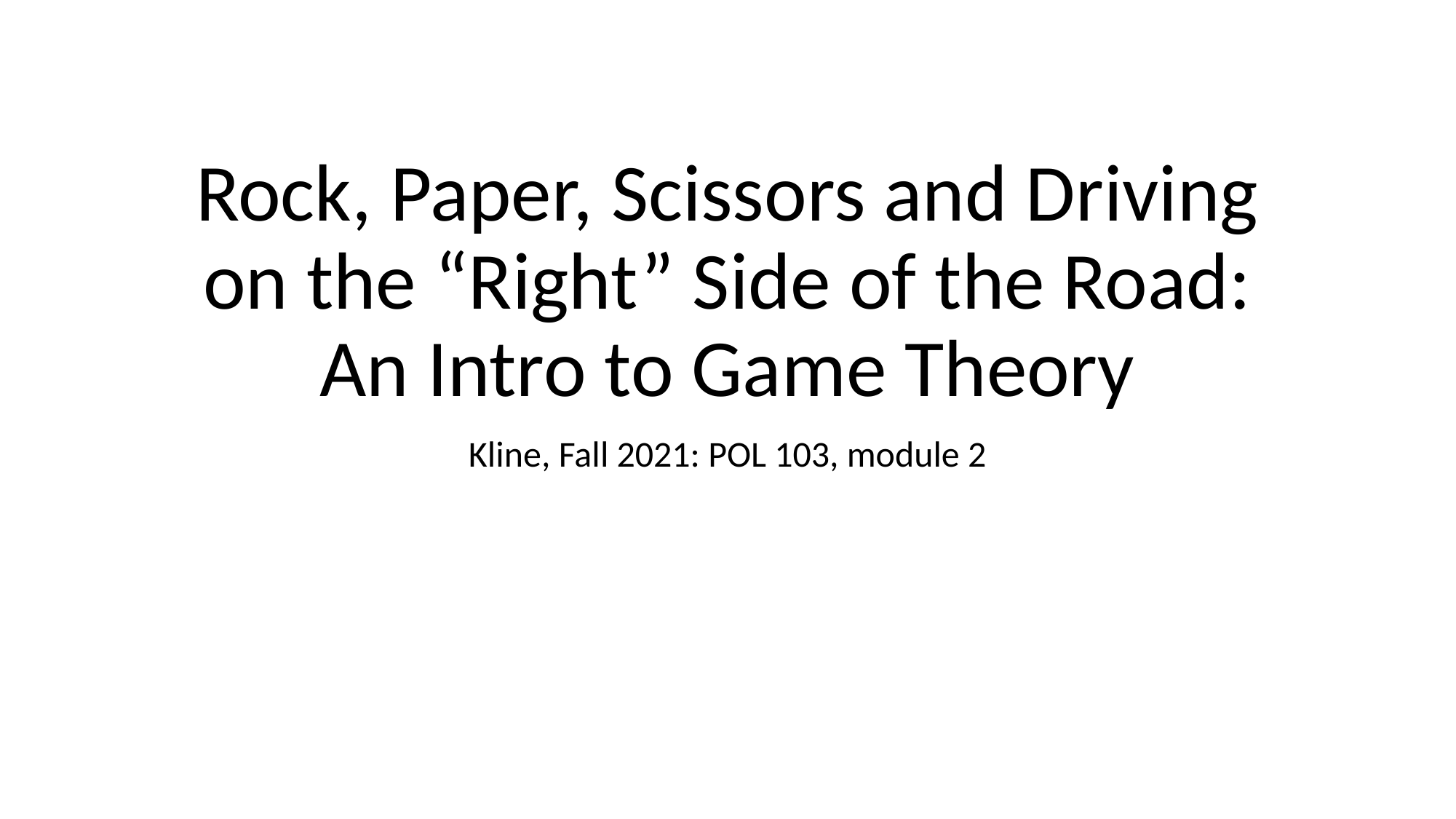

# Rock, Paper, Scissors and Driving on the “Right” Side of the Road: An Intro to Game Theory
Kline, Fall 2021: POL 103, module 2